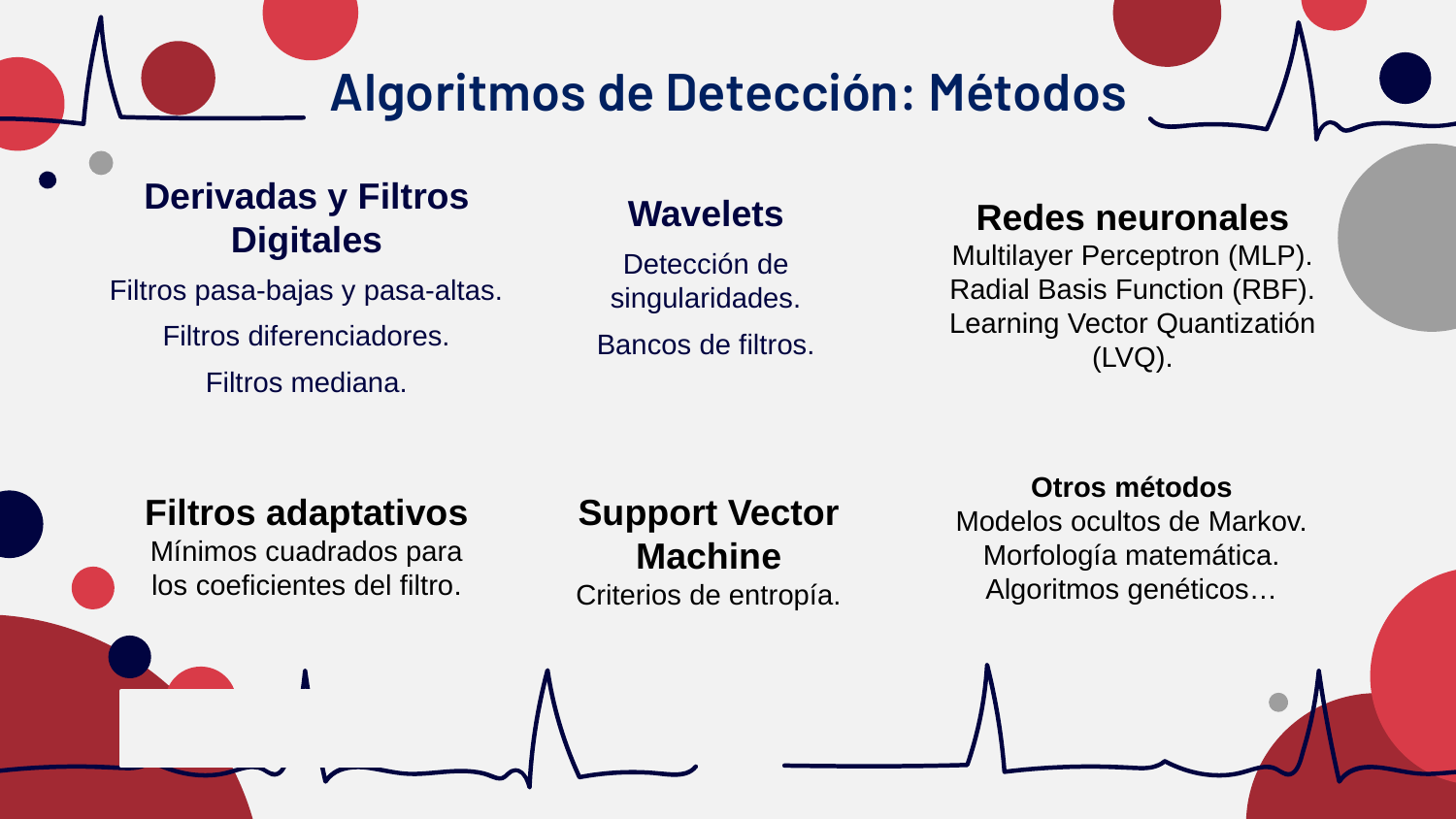

Algoritmos de Detección: Métodos
Derivadas y Filtros Digitales
Filtros pasa-bajas y pasa-altas.
Filtros diferenciadores.
Filtros mediana.
Wavelets
Detección de singularidades.
Bancos de filtros.

Redes neuronales
Multilayer Perceptron (MLP).
Radial Basis Function (RBF).
Learning Vector Quantizatión (LVQ).
Otros métodos
Modelos ocultos de Markov.
Morfología matemática.
Algoritmos genéticos…
Filtros adaptativos
Mínimos cuadrados para los coeficientes del filtro.
Support Vector Machine
Criterios de entropía.
12